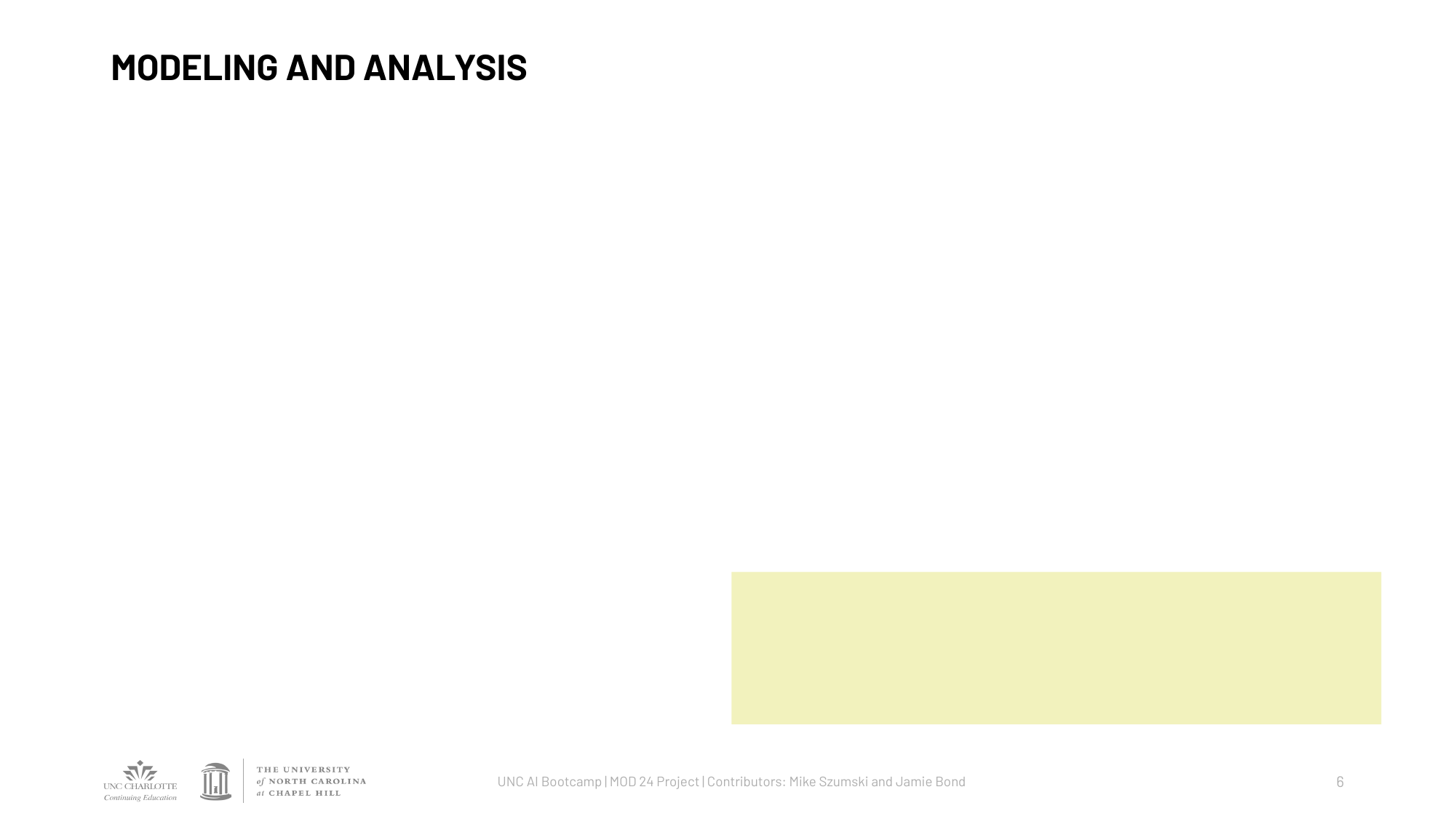

# MODELING AND ANALYSIS

UNC AI Bootcamp | MOD 24 Project | Contributors: Mike Szumski and Jamie Bond
6